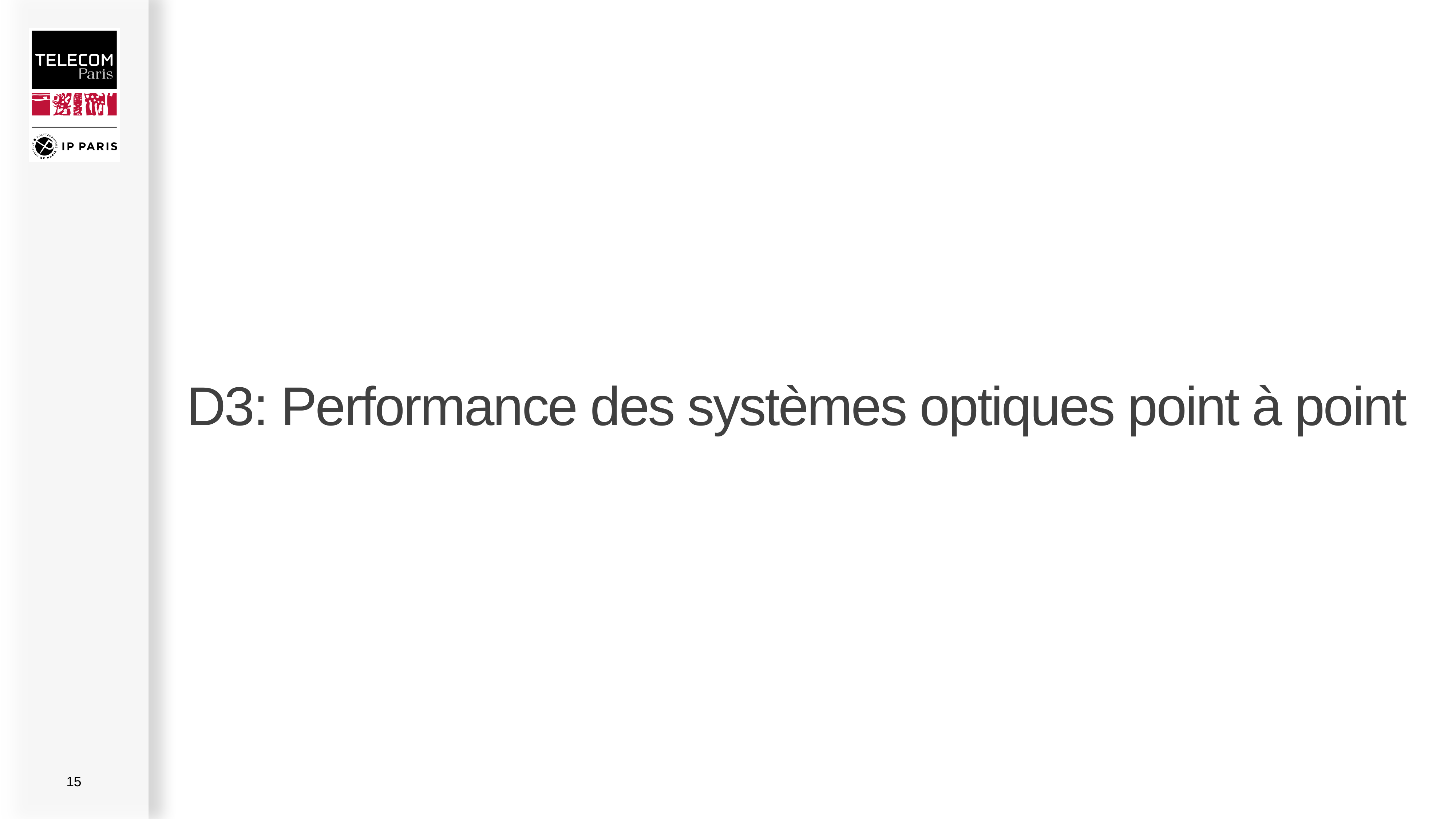

D3: Performance des systèmes optiques point à point
15